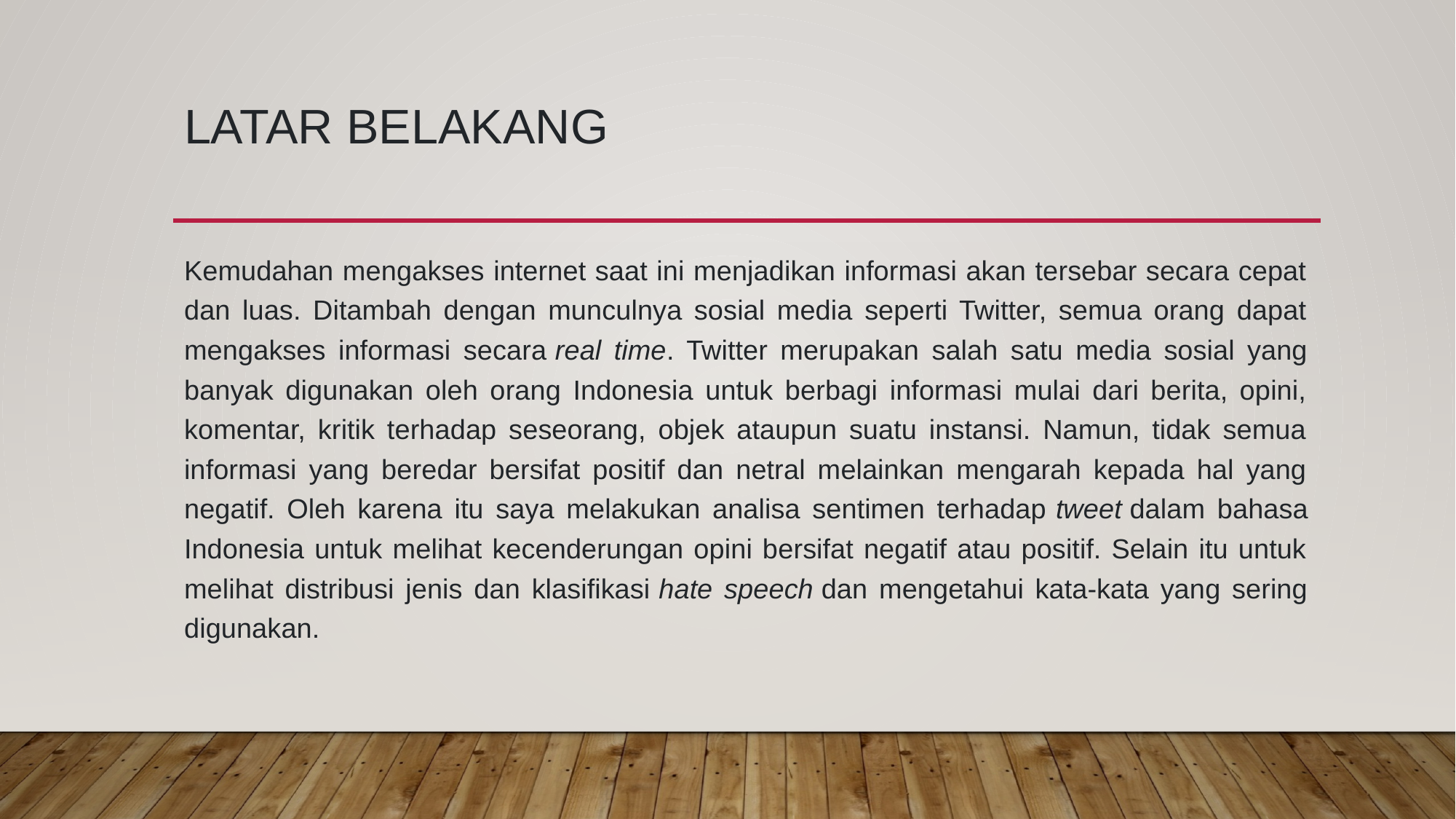

# Latar Belakang
Kemudahan mengakses internet saat ini menjadikan informasi akan tersebar secara cepat dan luas. Ditambah dengan munculnya sosial media seperti Twitter, semua orang dapat mengakses informasi secara real time. Twitter merupakan salah satu media sosial yang banyak digunakan oleh orang Indonesia untuk berbagi informasi mulai dari berita, opini, komentar, kritik terhadap seseorang, objek ataupun suatu instansi. Namun, tidak semua informasi yang beredar bersifat positif dan netral melainkan mengarah kepada hal yang negatif. Oleh karena itu saya melakukan analisa sentimen terhadap tweet dalam bahasa Indonesia untuk melihat kecenderungan opini bersifat negatif atau positif. Selain itu untuk melihat distribusi jenis dan klasifikasi hate speech dan mengetahui kata-kata yang sering digunakan.